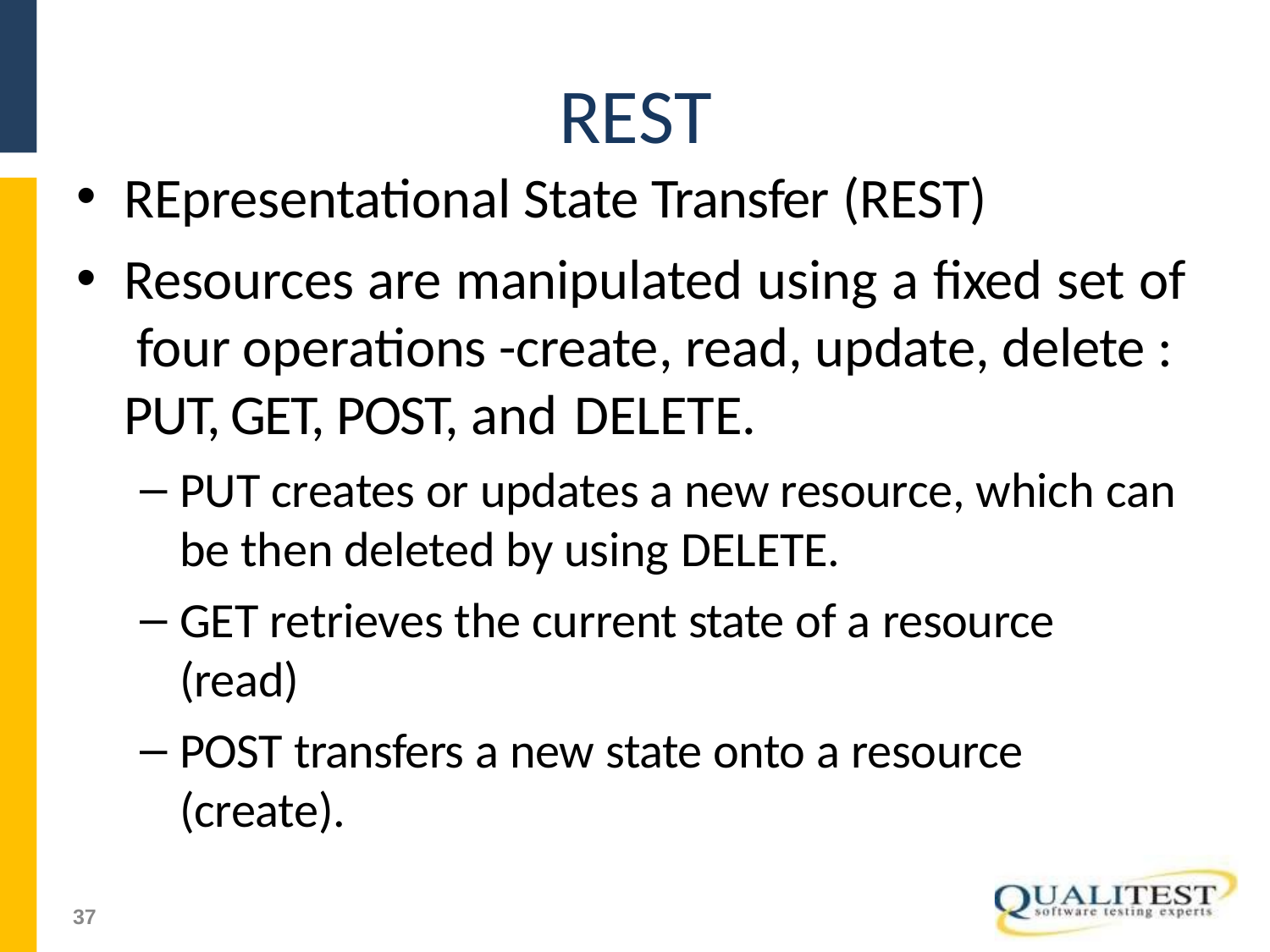

# REST
REpresentational State Transfer (REST)
Resources are manipulated using a fixed set of  four operations -create, read, update, delete :  PUT, GET, POST, and DELETE.
PUT creates or updates a new resource, which can  be then deleted by using DELETE.
GET retrieves the current state of a resource  (read)
POST transfers a new state onto a resource  (create).
37